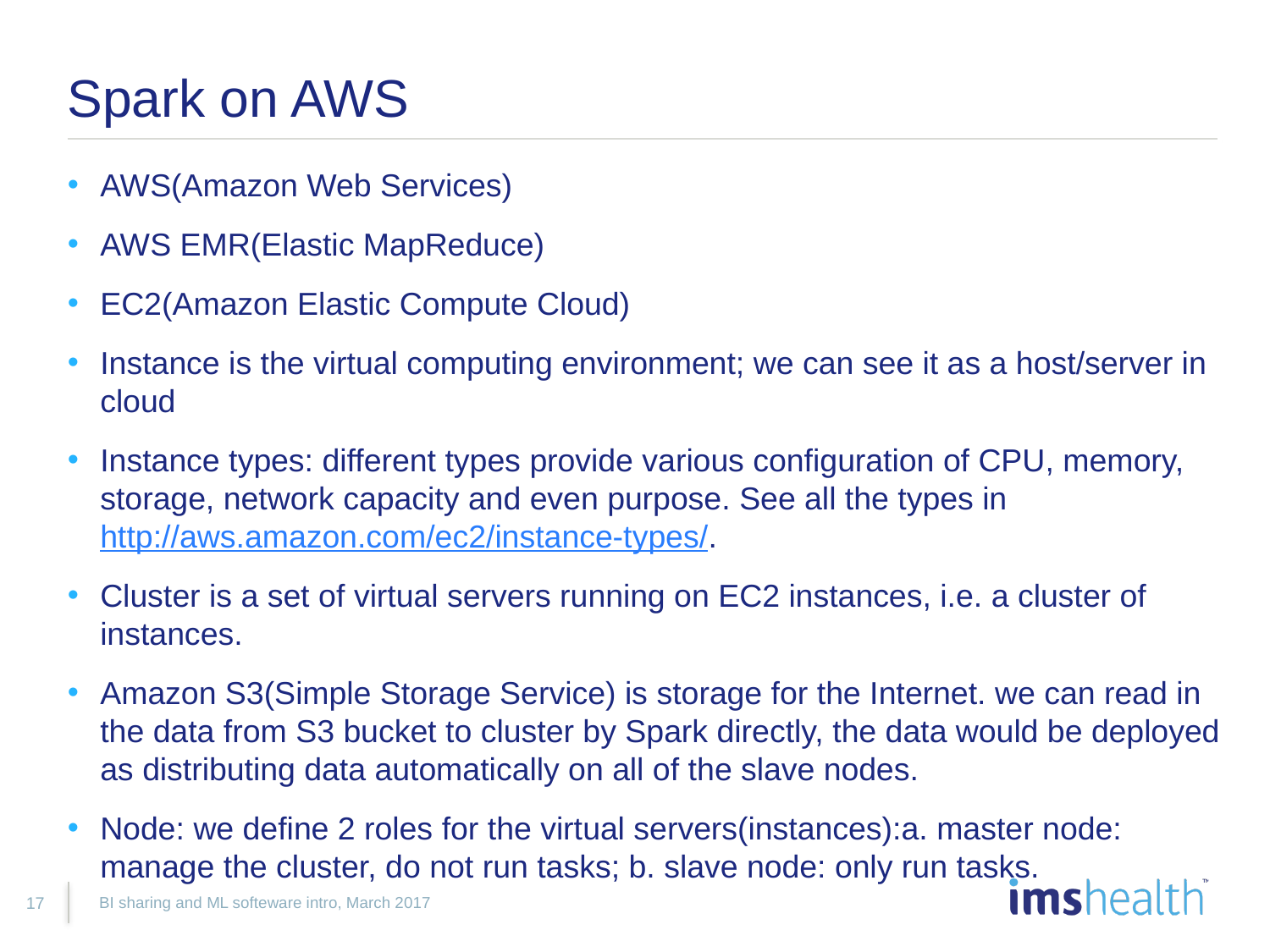

# Spark on AWS
AWS(Amazon Web Services)
AWS EMR(Elastic MapReduce)
EC2(Amazon Elastic Compute Cloud)
Instance is the virtual computing environment; we can see it as a host/server in cloud
Instance types: different types provide various configuration of CPU, memory, storage, network capacity and even purpose. See all the types in http://aws.amazon.com/ec2/instance-types/.
Cluster is a set of virtual servers running on EC2 instances, i.e. a cluster of instances.
Amazon S3(Simple Storage Service) is storage for the Internet. we can read in the data from S3 bucket to cluster by Spark directly, the data would be deployed as distributing data automatically on all of the slave nodes.
Node: we define 2 roles for the virtual servers(instances):a. master node: manage the cluster, do not run tasks; b. slave node: only run tasks.

BI sharing and ML softeware intro, March 2017